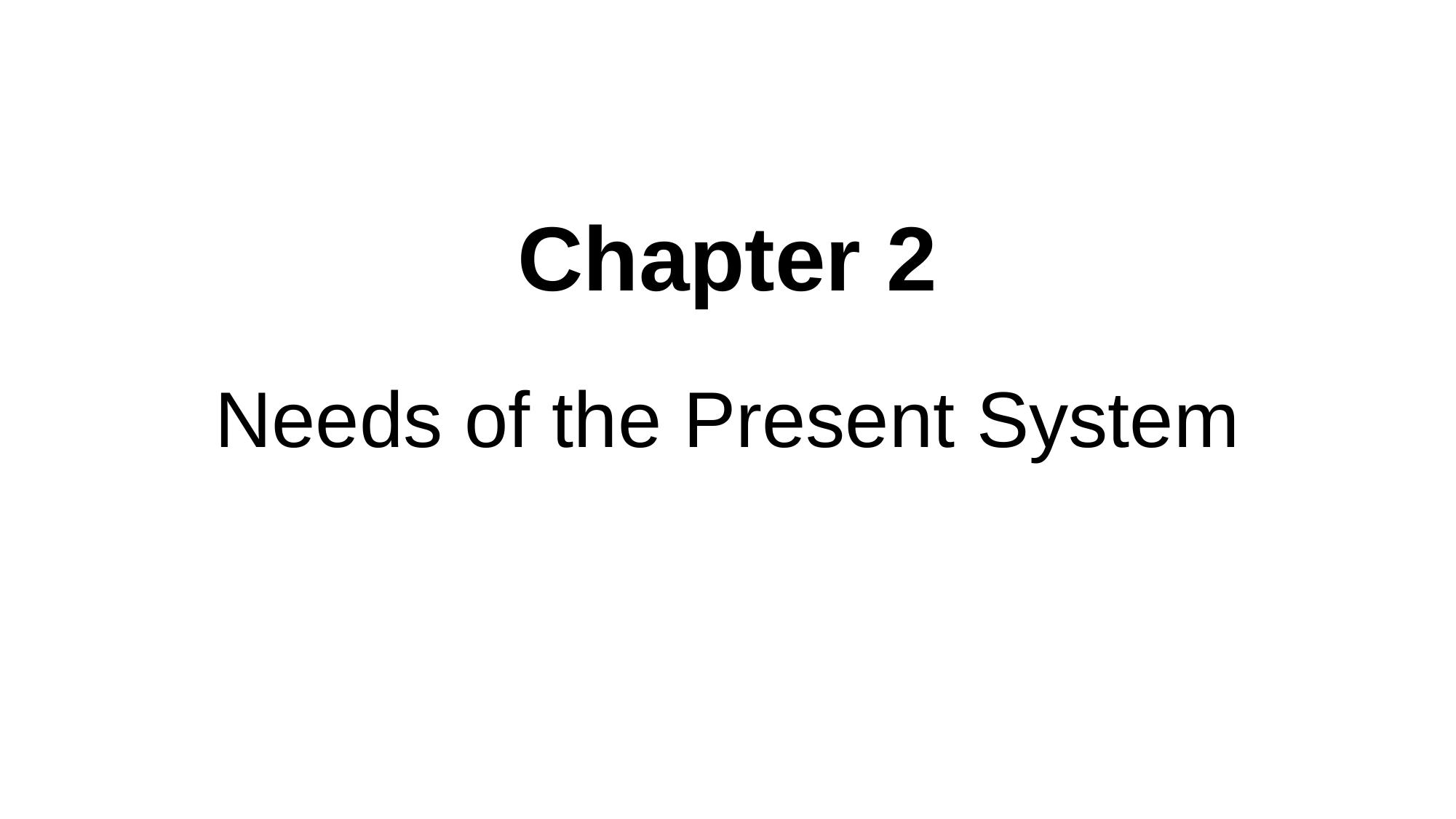

# Chapter 2
Needs of the Present System